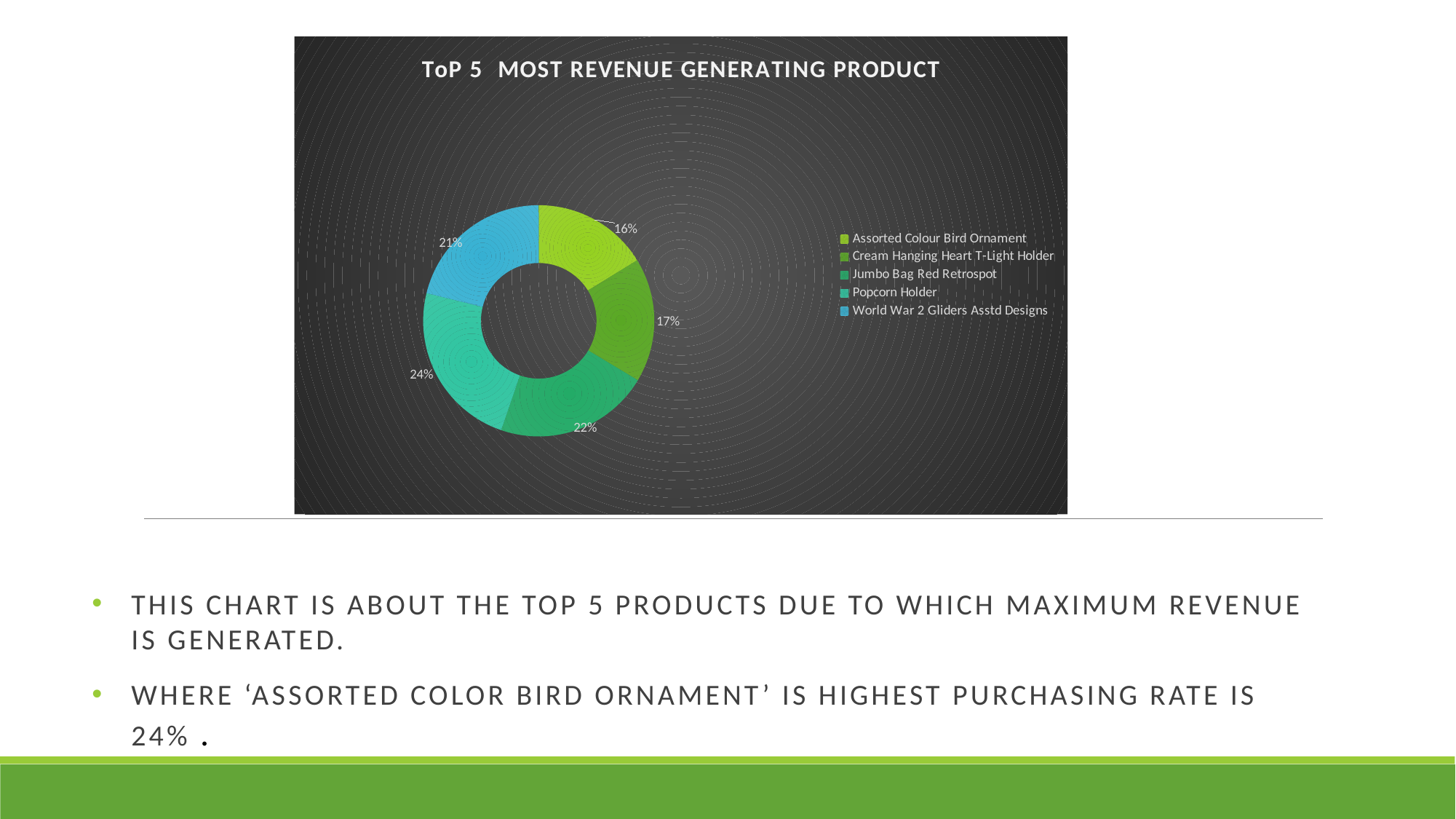

### Chart: ToP 5  MOST REVENUE GENERATING PRODUCT

| Category | Total |
|---|---|
| Assorted Colour Bird Ornament | 0.1622257801280677 |
| Cream Hanging Heart T-Light Holder | 0.17371818339302728 |
| Jumbo Bag Red Retrospot | 0.21674880455444798 |
| Popcorn Holder | 0.23577974255511028 |
| World War 2 Gliders Asstd Designs | 0.2115274893693468 |
This chart is about the top 5 products due to which maximum revenue is generated.
Where ‘assorted color bird ornament’ is highest purchasing rate is 24% .